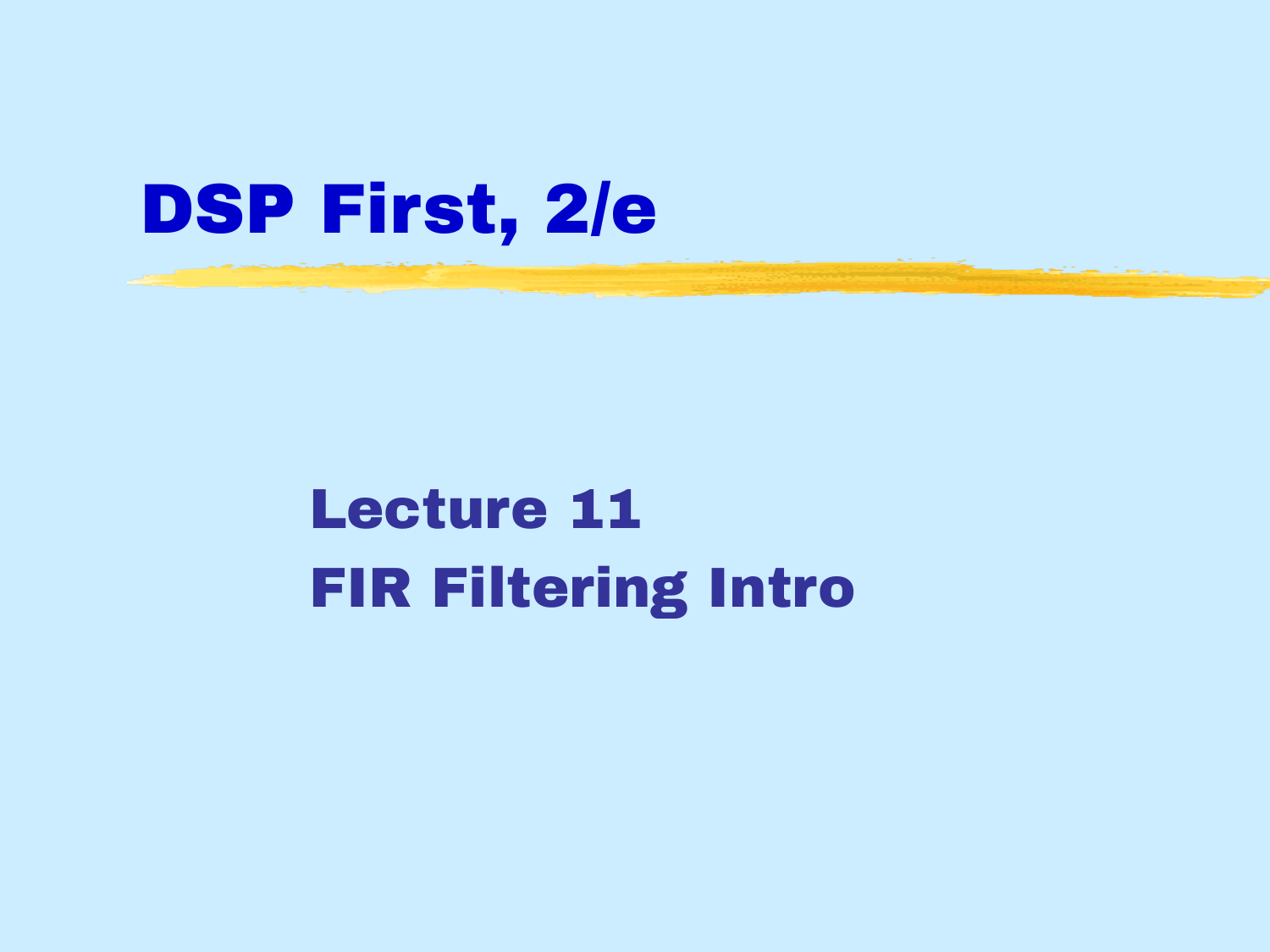

# DSP First, 2/e
Lecture 11
FIR Filtering Intro